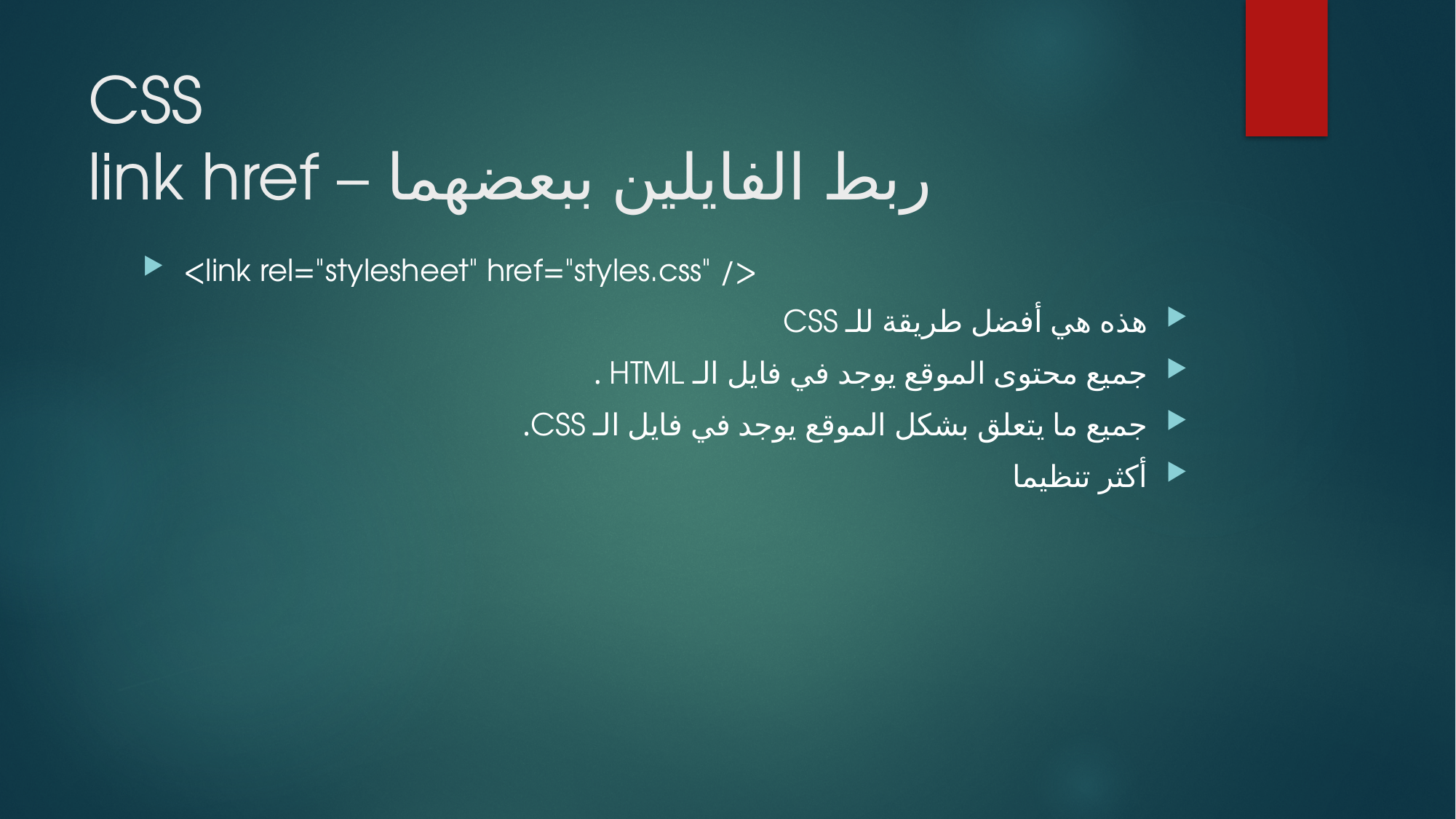

# CSS link href – ربط الفايلين ببعضهما
<link rel="stylesheet" href="styles.css" />
هذه هي أفضل طريقة للـ CSS
جميع محتوى الموقع يوجد في فايل الـ HTML .
جميع ما يتعلق بشكل الموقع يوجد في فايل الـ CSS.
أكثر تنظيما